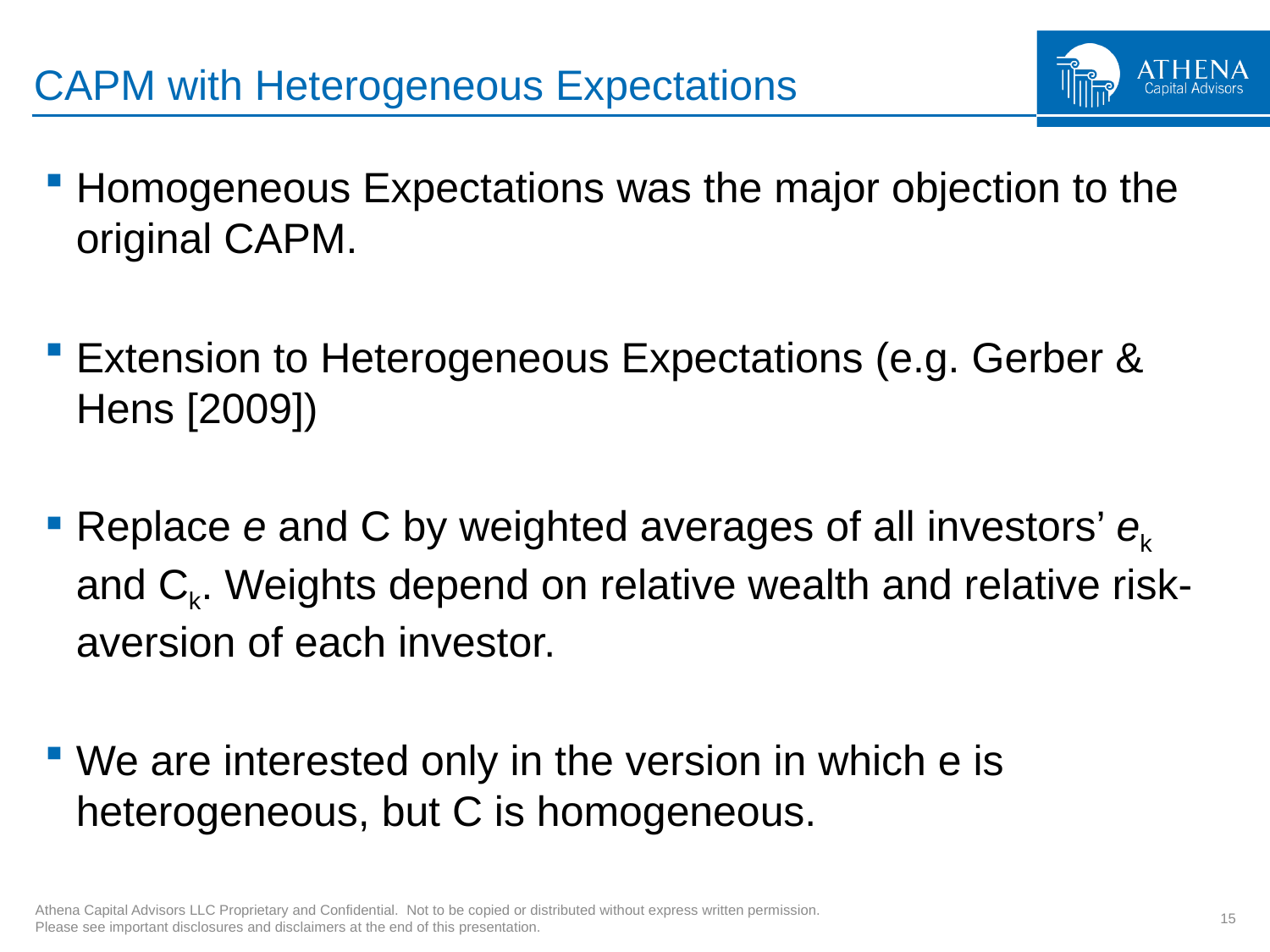

# CAPM with Heterogeneous Expectations
Homogeneous Expectations was the major objection to the original CAPM.

Extension to Heterogeneous Expectations (e.g. Gerber & Hens [2009])

Replace e and C by weighted averages of all investors’ ek and Ck. Weights depend on relative wealth and relative risk-aversion of each investor.

We are interested only in the version in which e is heterogeneous, but C is homogeneous.

15
Athena Capital Advisors LLC Proprietary and Confidential.  Not to be copied or distributed without express written permission.
Please see important disclosures and disclaimers at the end of this presentation.